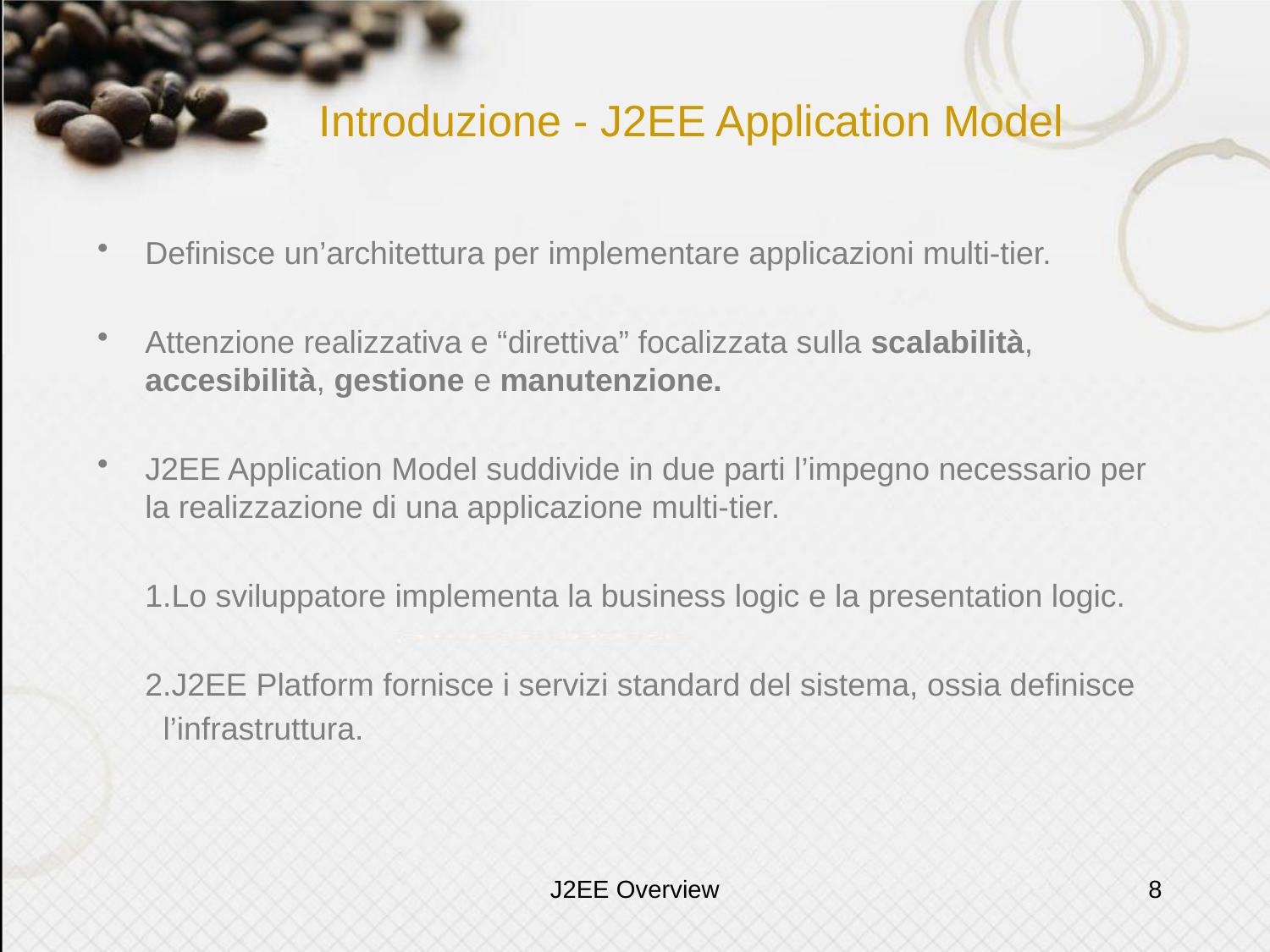

#
Introduzione - J2EE Application Model
Definisce un’architettura per implementare applicazioni multi-tier.

Attenzione realizzativa e “direttiva” focalizzata sulla scalabilità, accesibilità, gestione e manutenzione.

J2EE Application Model suddivide in due parti l’impegno necessario per la realizzazione di una applicazione multi-tier.

	1.Lo sviluppatore implementa la business logic e la presentation logic.

	2.J2EE Platform fornisce i servizi standard del sistema, ossia definisce
	  l’infrastruttura.

J2EE Overview
8